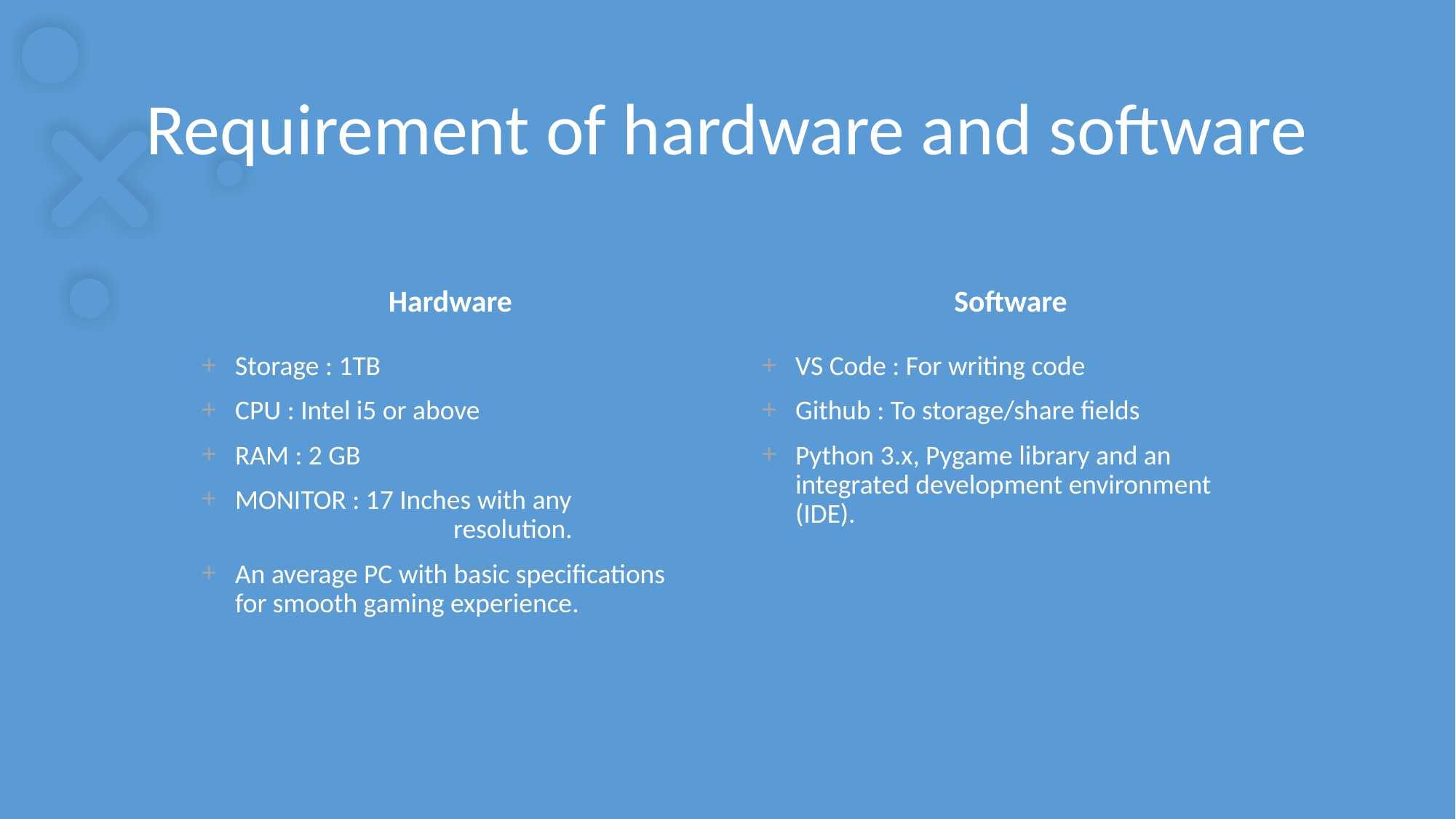

# Requirement of hardware and software
Hardware
Software

Storage : 1TB
CPU : Intel i5 or above
RAM : 2 GB
MONITOR : 17 Inches with any 			resolution.
An average PC with basic specifications for smooth gaming experience.

VS Code : For writing code
Github : To storage/share fields
Python 3.x, Pygame library and an integrated development environment (IDE).